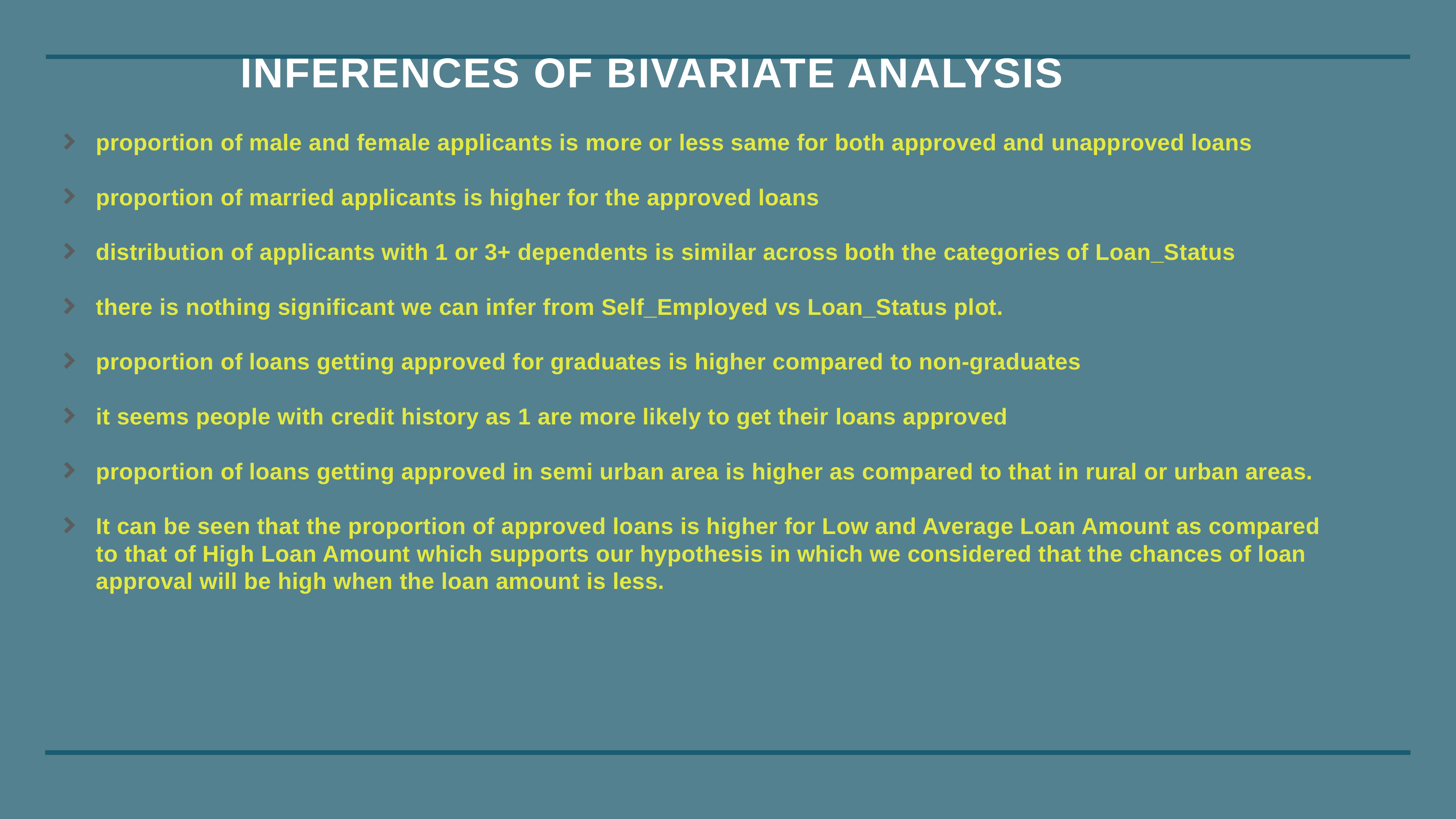

# INFERENCES OF BIVARIATE ANALYSIS
proportion of male and female applicants is more or less same for both approved and unapproved loans
proportion of married applicants is higher for the approved loans
distribution of applicants with 1 or 3+ dependents is similar across both the categories of Loan_Status
there is nothing significant we can infer from Self_Employed vs Loan_Status plot.
proportion of loans getting approved for graduates is higher compared to non-graduates
it seems people with credit history as 1 are more likely to get their loans approved
proportion of loans getting approved in semi urban area is higher as compared to that in rural or urban areas.
It can be seen that the proportion of approved loans is higher for Low and Average Loan Amount as compared to that of High Loan Amount which supports our hypothesis in which we considered that the chances of loan approval will be high when the loan amount is less.